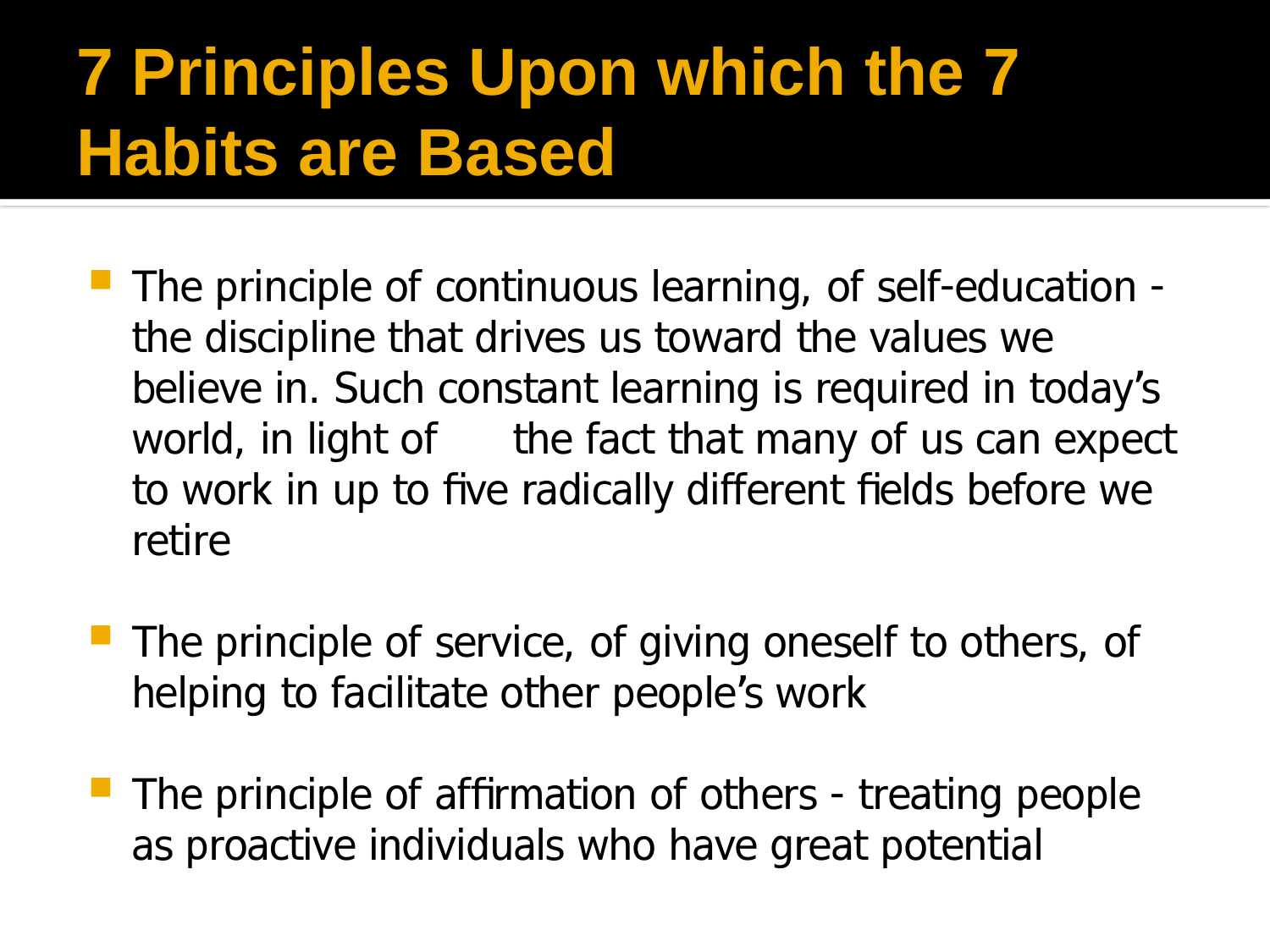

# 7 Principles Upon which the 7 Habits are Based
The principle of continuous learning, of self-education - the discipline that drives us toward the values we believe in. Such constant learning is required in today’s world, in light of 	the fact that many of us can expect to work in up to five radically different fields before we retire

The principle of service, of giving oneself to others, of helping to facilitate other people’s work

The principle of affirmation of others - treating people as proactive individuals who have great potential